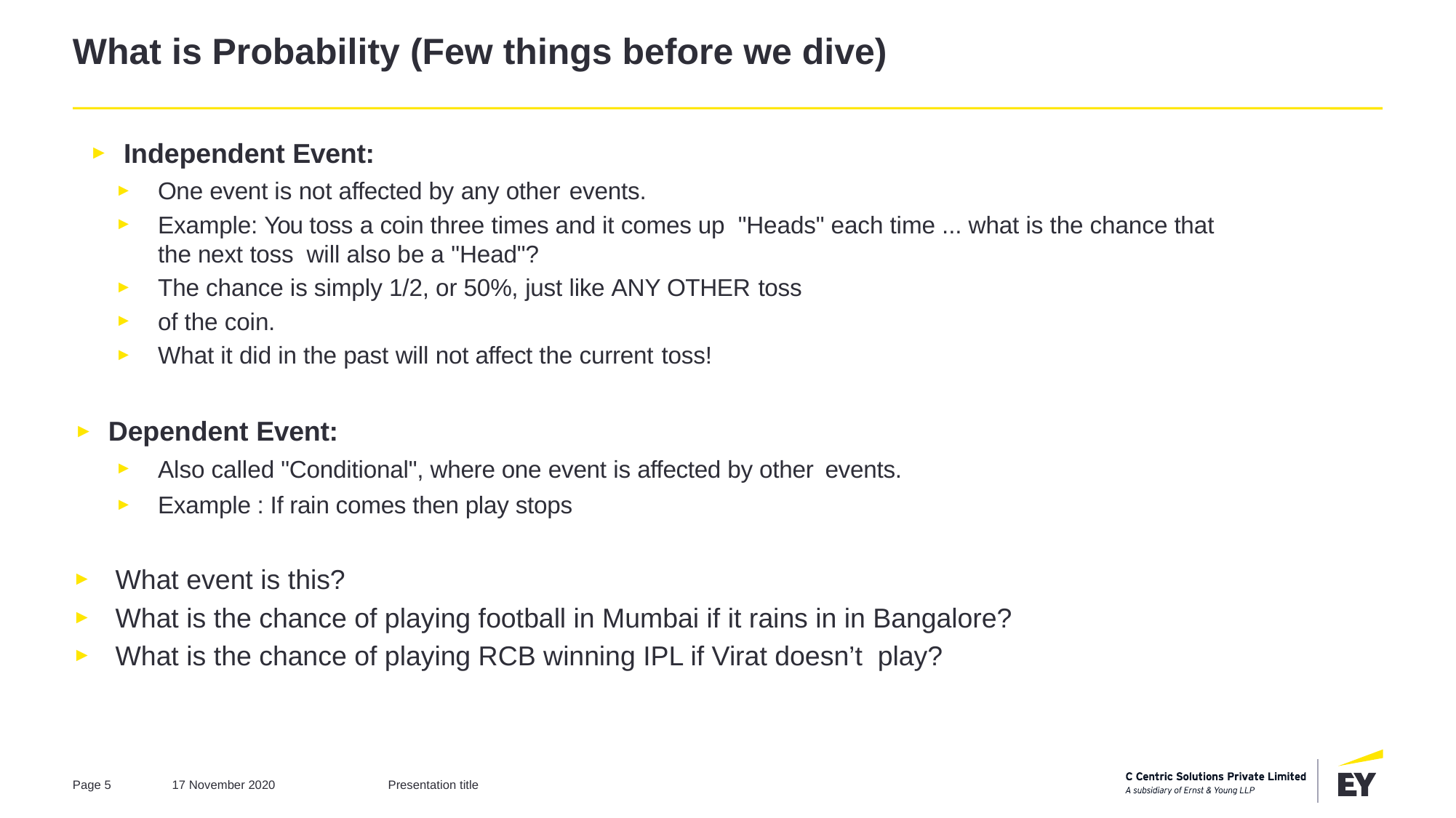

# What is Probability (Few things before we dive)
Independent Event:
One event is not affected by any other events.
Example: You toss a coin three times and it comes up  "Heads" each time ... what is the chance that the next toss  will also be a "Head"?
The chance is simply 1/2, or 50%, just like ANY OTHER toss
of the coin.
What it did in the past will not affect the current toss!

Dependent Event:
Also called "Conditional", where one event is affected by other events.
Example : If rain comes then play stops

What event is this?
What is the chance of playing football in Mumbai if it rains in in Bangalore?
What is the chance of playing RCB winning IPL if Virat doesn’t  play?